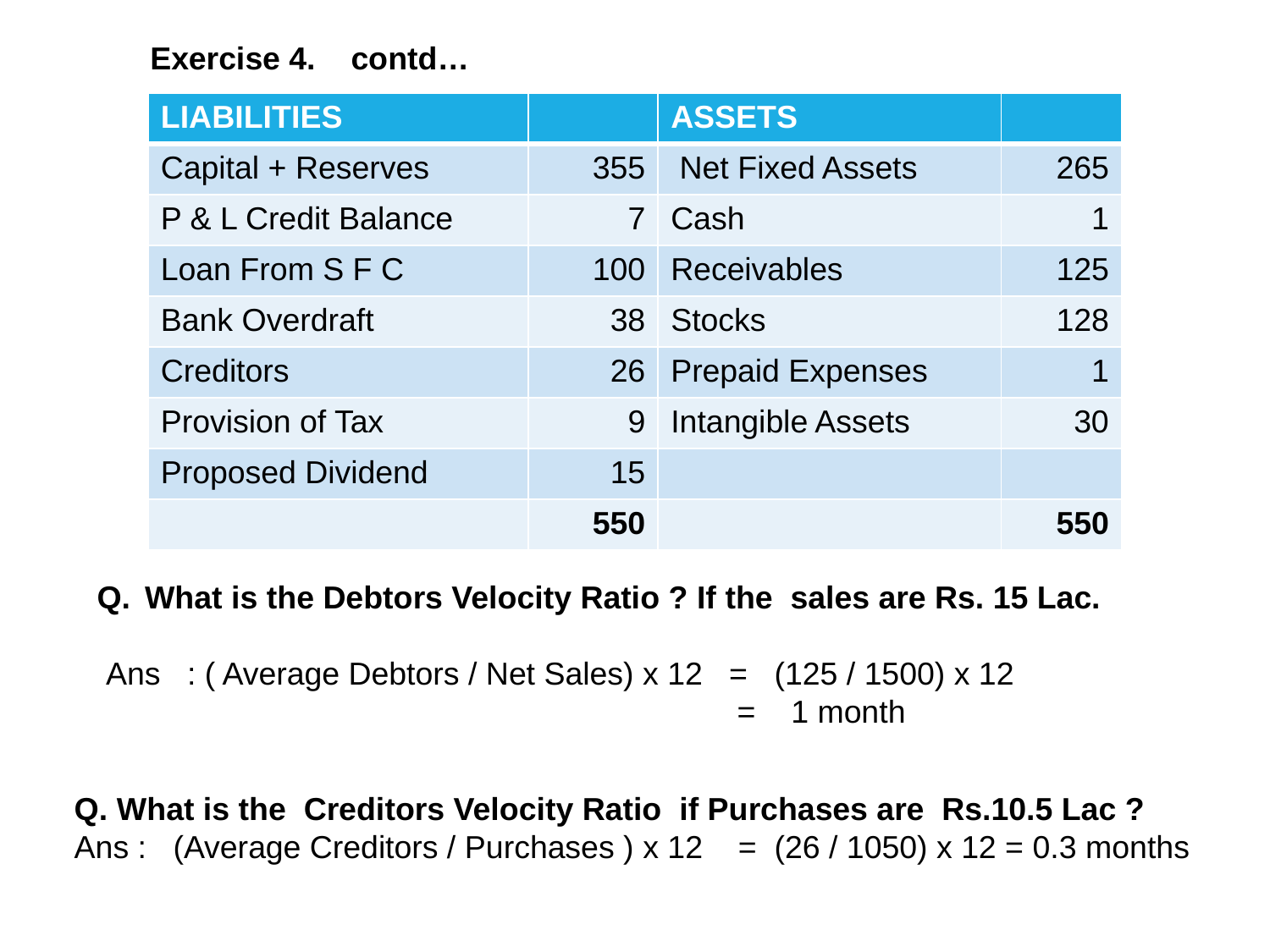

Exercise 4.    contd…
| LIABILITIES |  | ASSETS |  |
| --- | --- | --- | --- |
| Capital + Reserves | 355 | Net Fixed Assets | 265 |
| P & L Credit Balance | 7 | Cash | 1 |
| Loan From S F C | 100 | Receivables | 125 |
| Bank Overdraft | 38 | Stocks | 128 |
| Creditors | 26 | Prepaid Expenses | 1 |
| Provision of Tax | 9 | Intangible Assets | 30 |
| Proposed Dividend | 15 |  |  |
|  | 550 |  | 550 |
What is the Debtors Velocity Ratio ? If the  sales are Rs. 15 Lac.

 Ans   : ( Average Debtors / Net Sales) x 12   =   (125 / 1500) x 12
                                                                        =    1 month
 Q. What is the  Creditors Velocity Ratio  if Purchases are  Rs.10.5 Lac ?
 Ans :   (Average Creditors / Purchases ) x 12    =  (26 / 1050) x 12 = 0.3 months